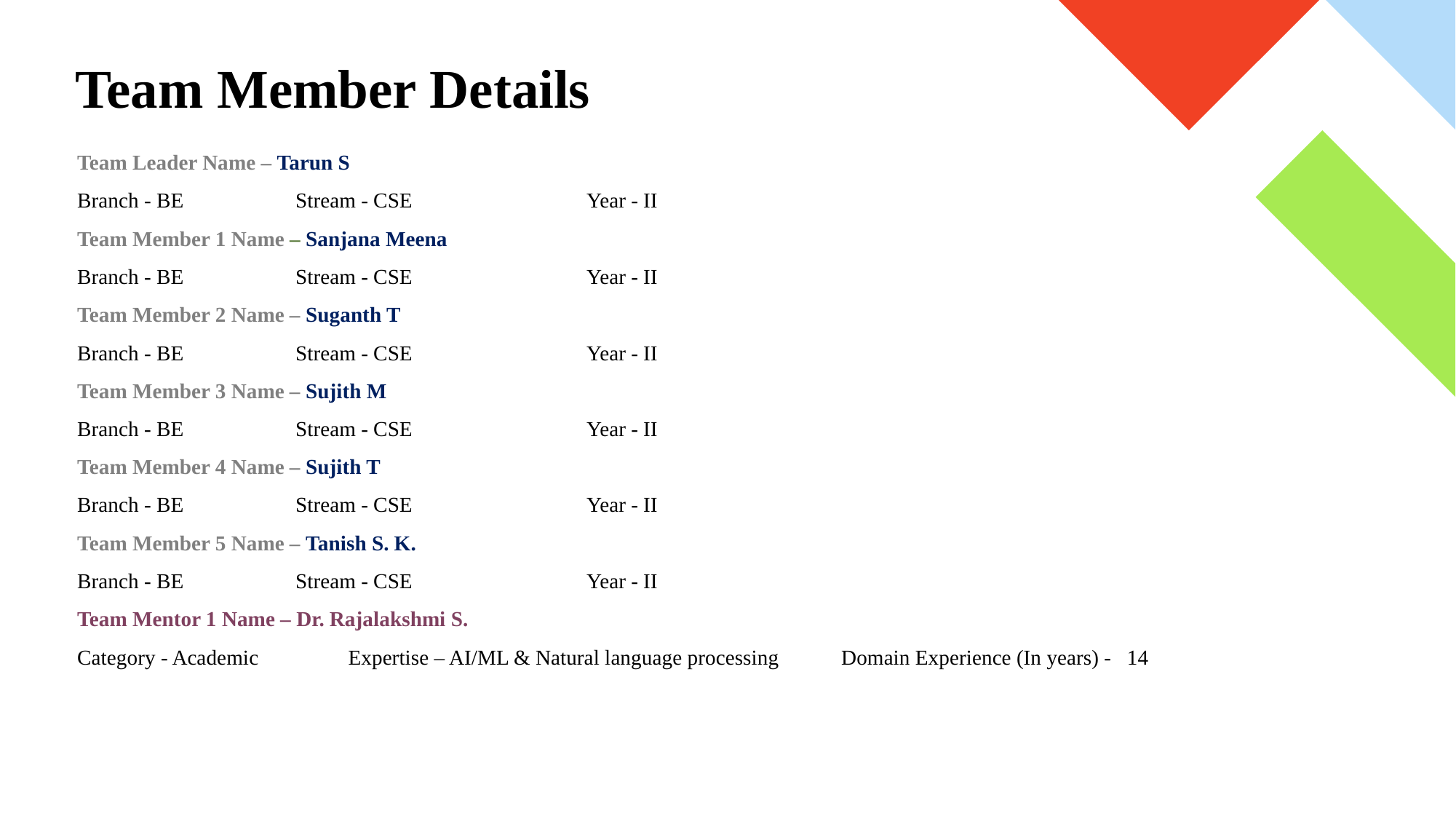

# Team Member Details
Team Leader Name – Tarun S
Branch - BE         	Stream - CSE                                 Year - II
Team Member 1 Name – Sanjana Meena
Branch - BE         	Stream - CSE                                 Year - II
Team Member 2 Name – Suganth T
Branch - BE         	Stream - CSE                                 Year - II
Team Member 3 Name – Sujith M
Branch - BE         	Stream - CSE                                 Year - II
Team Member 4 Name – Sujith T
Branch - BE         	Stream - CSE                                 Year - II
Team Member 5 Name – Tanish S. K.
Branch - BE         	Stream - CSE                                 Year - II
Team Mentor 1 Name – Dr. Rajalakshmi S.
Category - Academic                 Expertise – AI/ML & Natural language processing	Domain Experience (In years) -   14